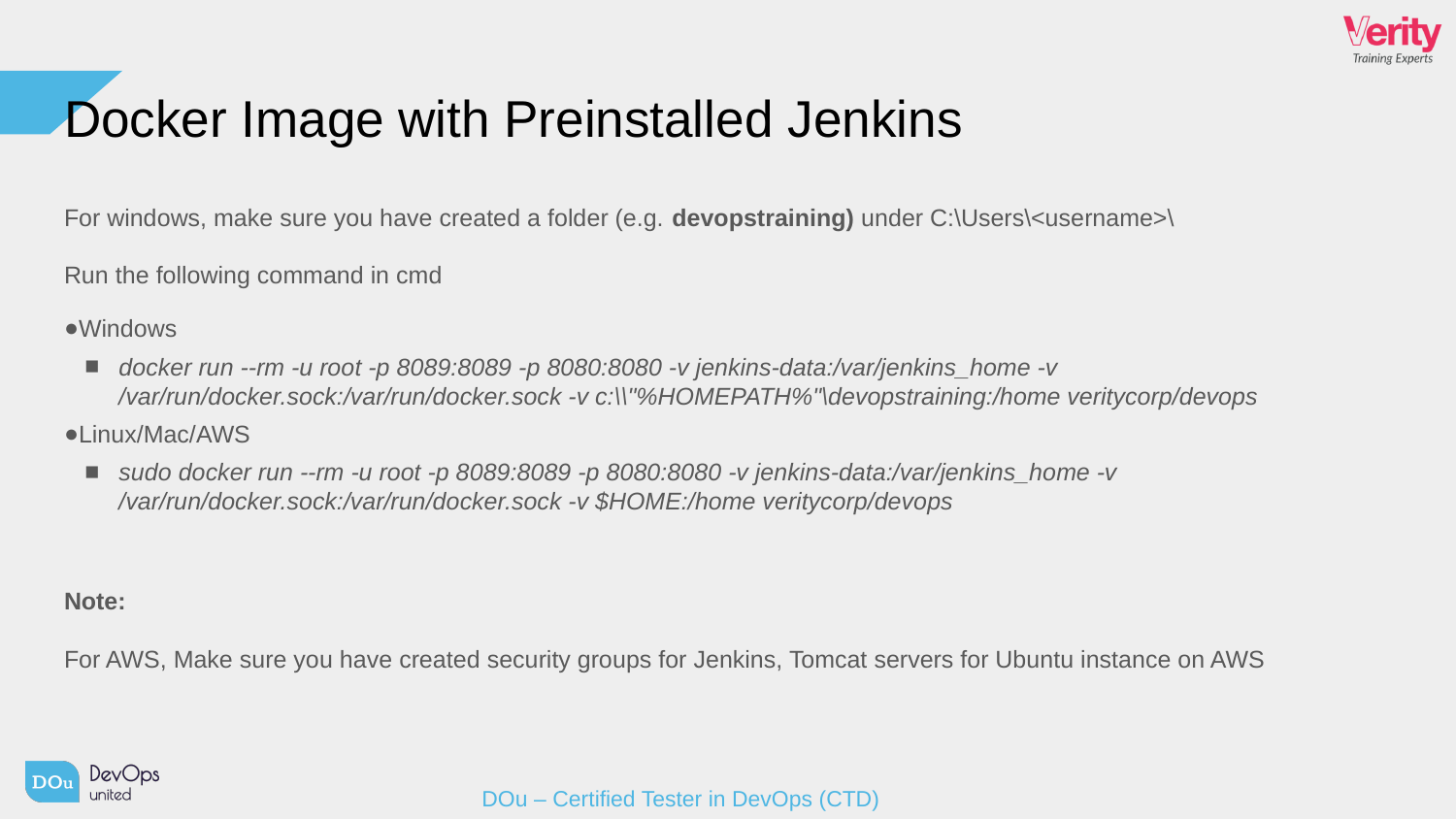

# Docker Image with Preinstalled Jenkins
For windows, make sure you have created a folder (e.g. devopstraining) under C:\Users\<username>\
Run the following command in cmd
Windows
docker run --rm -u root -p 8089:8089 -p 8080:8080 -v jenkins-data:/var/jenkins_home -v /var/run/docker.sock:/var/run/docker.sock -v c:\\"%HOMEPATH%"\devopstraining:/home veritycorp/devops
Linux/Mac/AWS
sudo docker run --rm -u root -p 8089:8089 -p 8080:8080 -v jenkins-data:/var/jenkins_home -v /var/run/docker.sock:/var/run/docker.sock -v $HOME:/home veritycorp/devops

Note:
For AWS, Make sure you have created security groups for Jenkins, Tomcat servers for Ubuntu instance on AWS